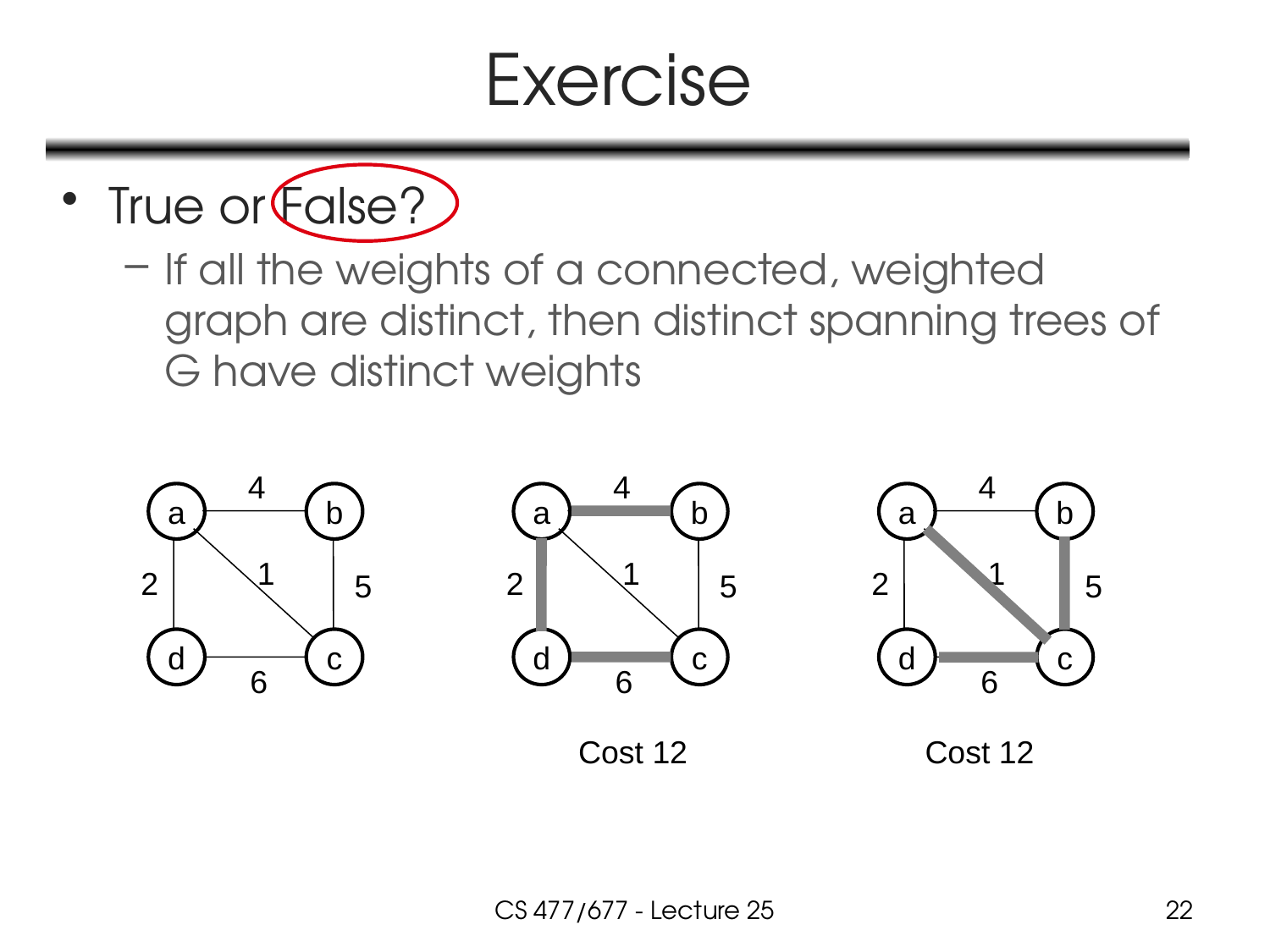

# Exercise

True or False?
If all the weights of a connected, weighted graph are distinct, then distinct spanning trees of G have distinct weights
4
a
b

1
2
5
d
c
6

4
a
b

1
2
5
d
c
6

4
a
b

1
2
5
d
c
6

Cost 12
Cost 12
CS 477/677 - Lecture 25
22